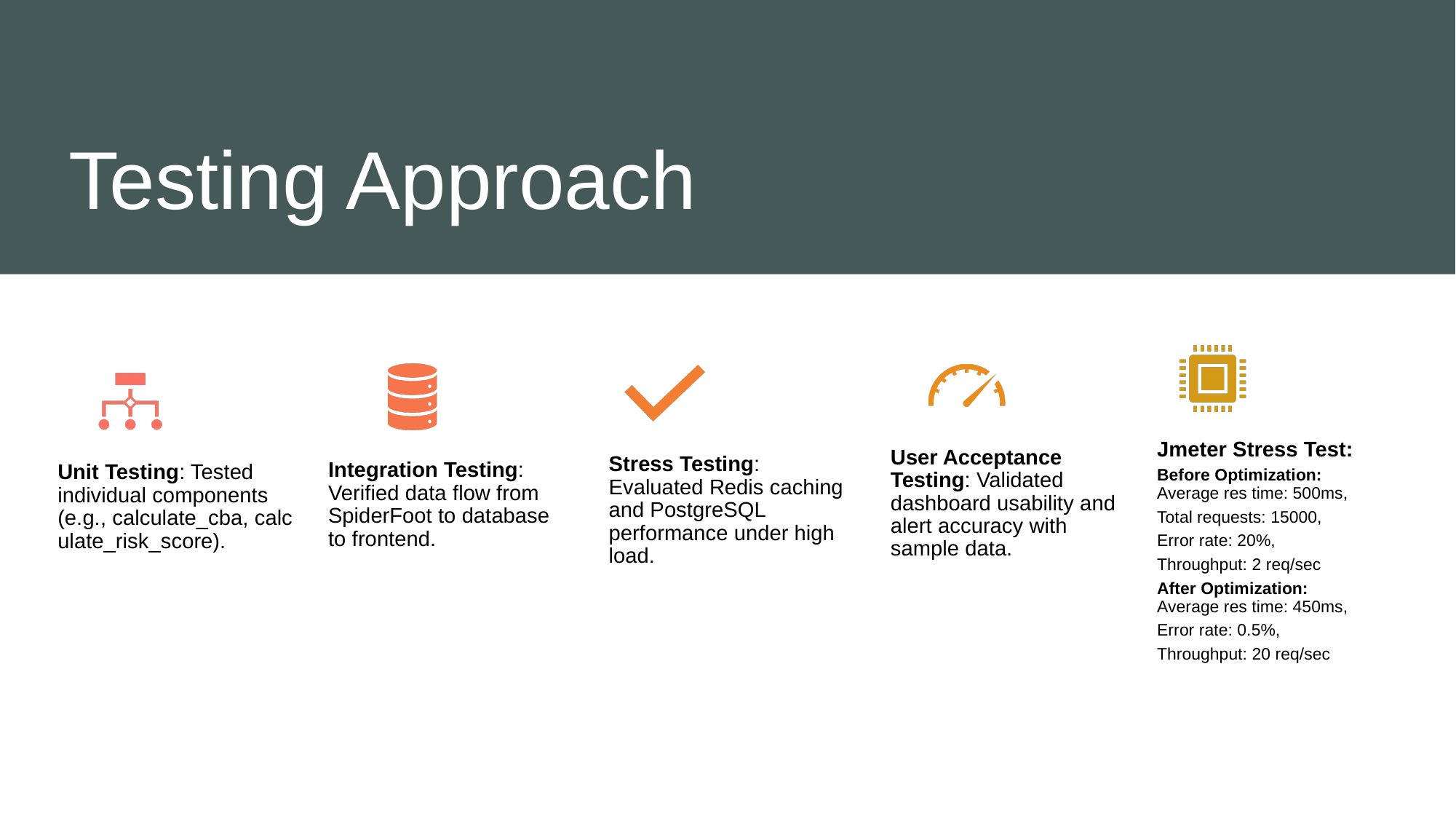

# Testing Approach
Unit Testing: Tested individual components (e.g., calculate_cba, calculate_risk_score).
Integration Testing: Verified data flow from SpiderFoot to database to frontend.
Stress Testing: Evaluated Redis caching and PostgreSQL performance under high load.
User Acceptance Testing: Validated dashboard usability and alert accuracy with sample data.
Jmeter Stress Test:
Before Optimization:
Average res time: 500ms,
Total requests: 15000,
Error rate: 20%,
Throughput: 2 req/sec
After Optimization:
Average res time: 450ms,
Error rate: 0.5%,
Throughput: 20 req/sec